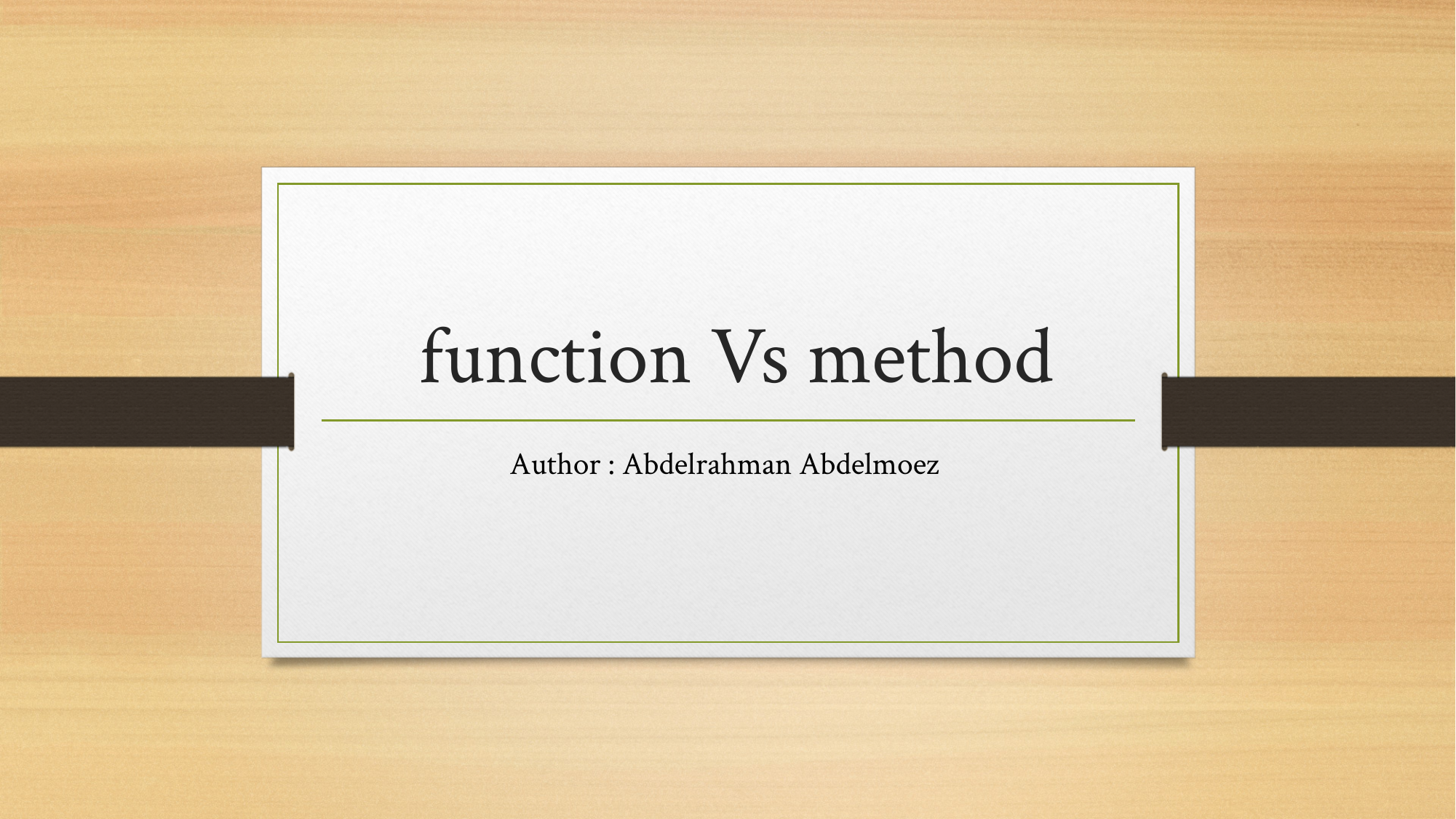

# function Vs method
Author : Abdelrahman Abdelmoez